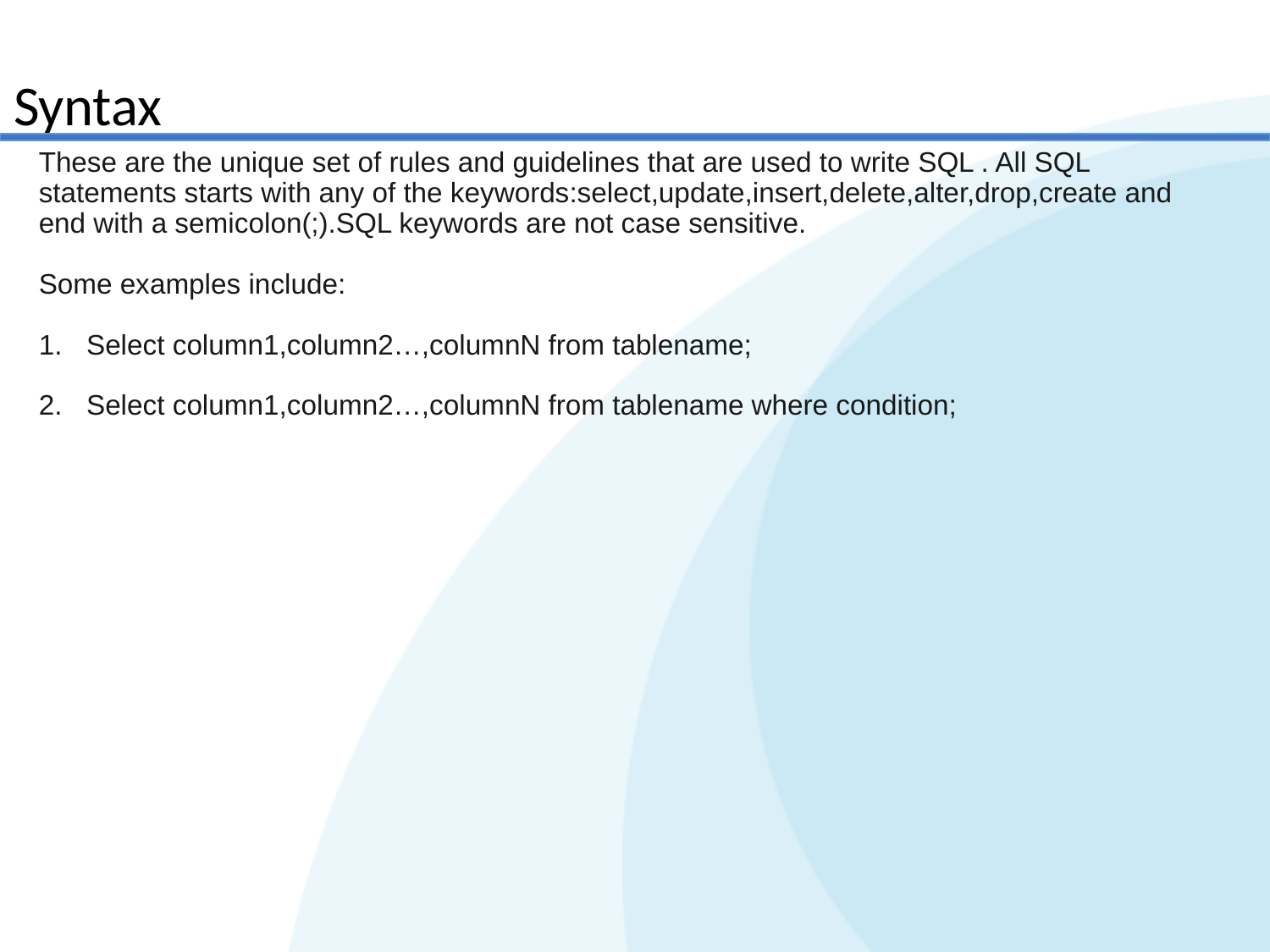

Syntax

These are the unique set of rules and guidelines that are used to write SQL . All SQL statements starts with any of the keywords:select,update,insert,delete,alter,drop,create and end with a semicolon(;).SQL keywords are not case sensitive.

Some examples include:

Select column1,column2…,columnN from tablename;

Select column1,column2…,columnN from tablename where condition;